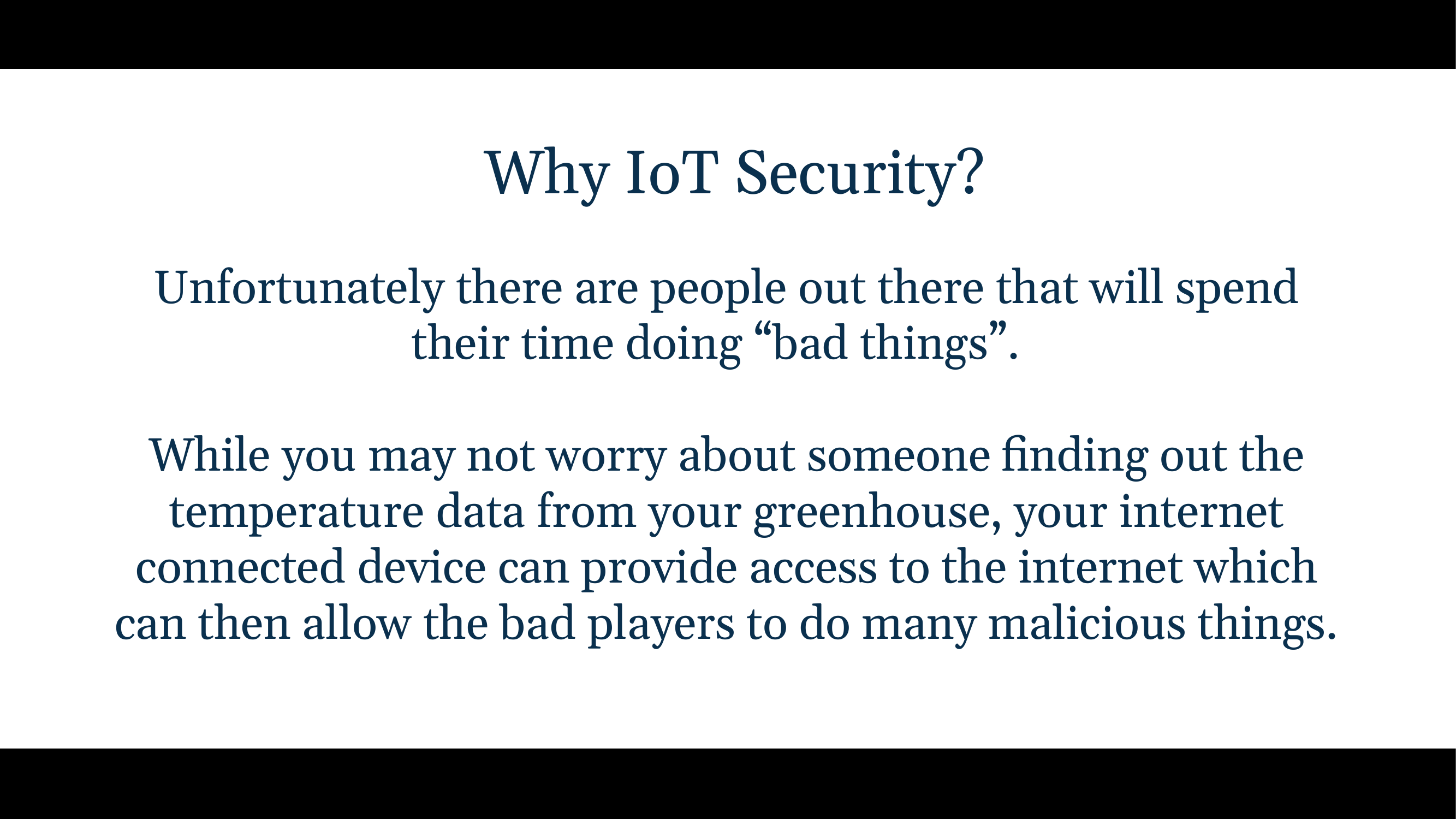

# Why IoT Security?
Unfortunately there are people out there that will spend their time doing “bad things”.

While you may not worry about someone finding out the temperature data from your greenhouse, your internet connected device can provide access to the internet which can then allow the bad players to do many malicious things.